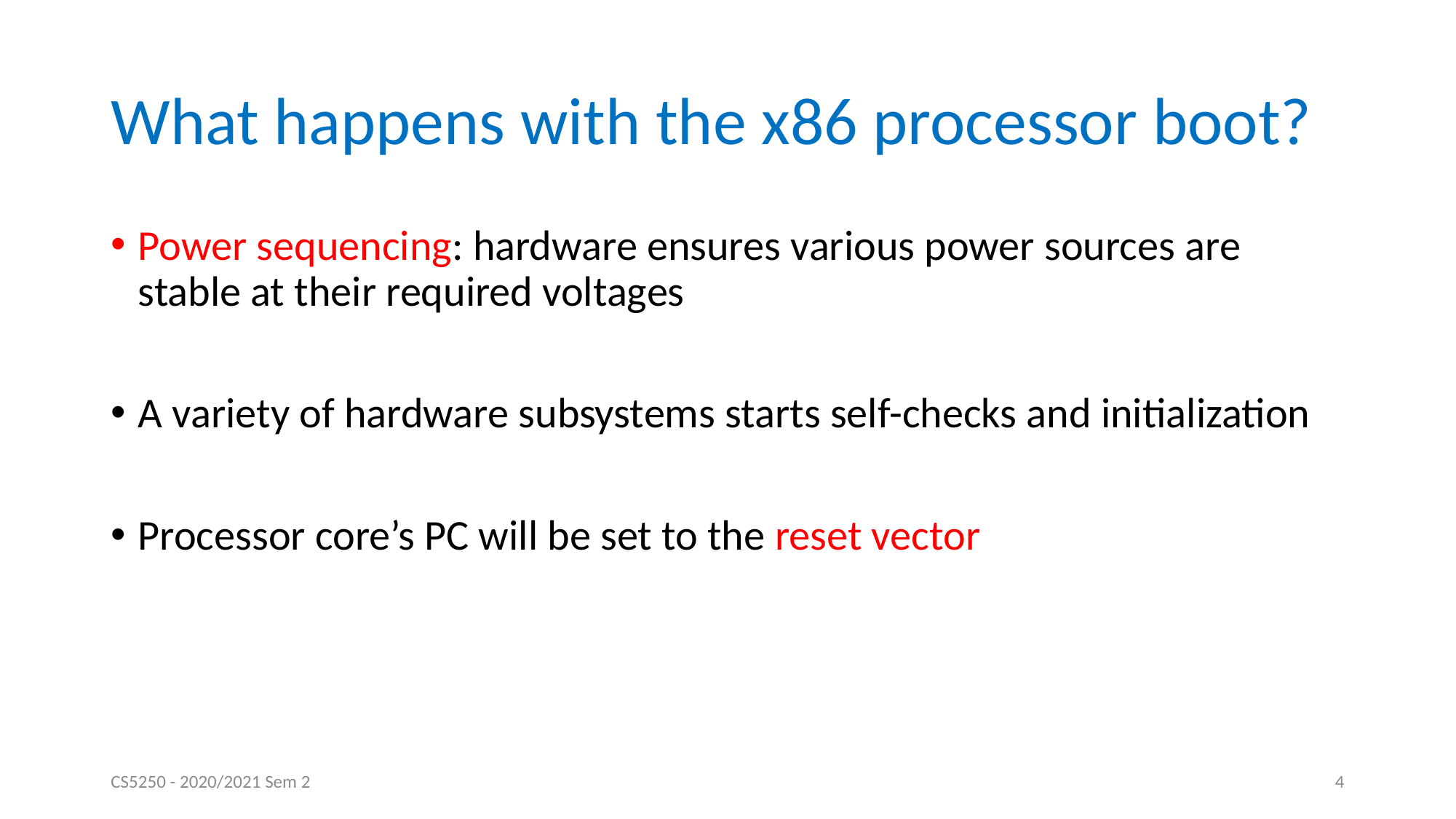

# What happens with the x86 processor boot?
Power sequencing: hardware ensures various power sources are stable at their required voltages

A variety of hardware subsystems starts self-checks and initialization

Processor core’s PC will be set to the reset vector

CS5250 - 2020/2021 Sem 2
4